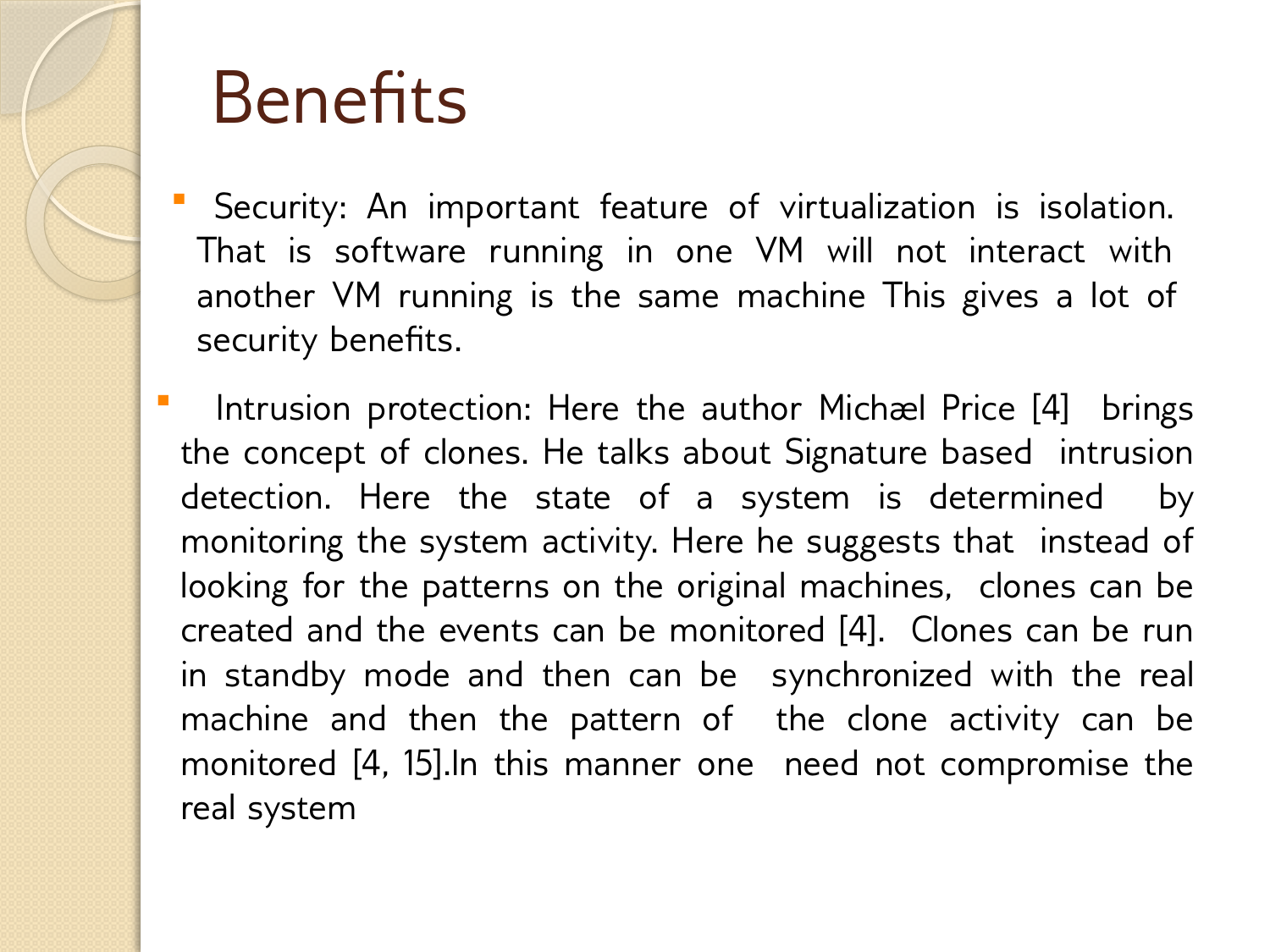

# Benefits
 Security: An important feature of virtualization is isolation.  That is software running in one VM will not interact with  another VM running is the same machine This gives a lot of  security benefits.
f) Intrusion protection: Here the author Michael Price [4]  brings the concept of clones. He talks about Signature based  intrusion detection. Here the state of a system is determined  by monitoring the system activity. Here he suggests that  instead of looking for the patterns on the original machines,  clones can be created and the events can be monitored [4].  Clones can be run in standby mode and then can be  synchronized with the real machine and then the pattern of  the clone activity can be monitored [4, 15].In this manner one  need not compromise the real system